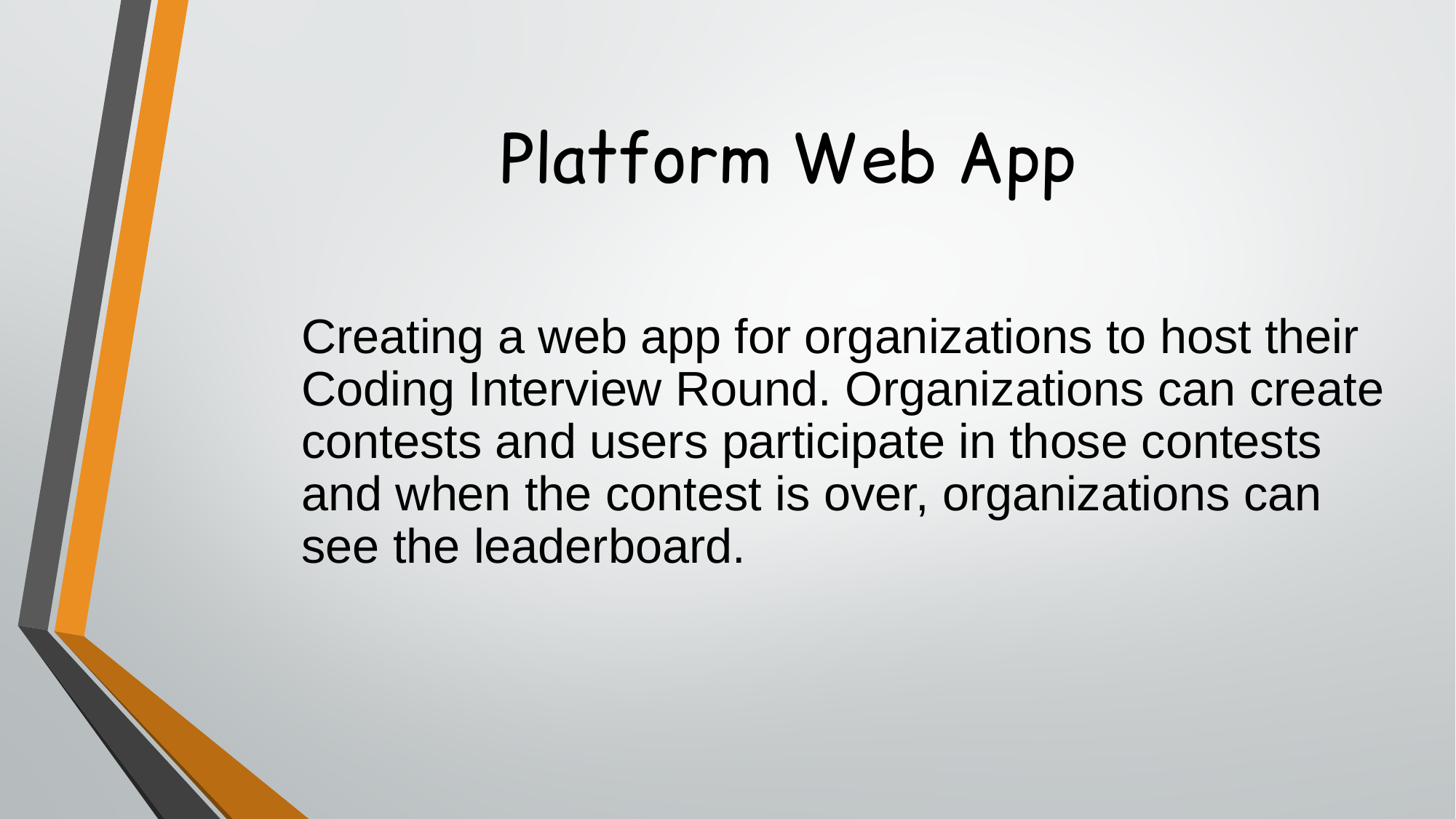

# Platform Web App

Creating a web app for organizations to host their Coding Interview Round. Organizations can create contests and users participate in those contests and when the contest is over, organizations can see the leaderboard.